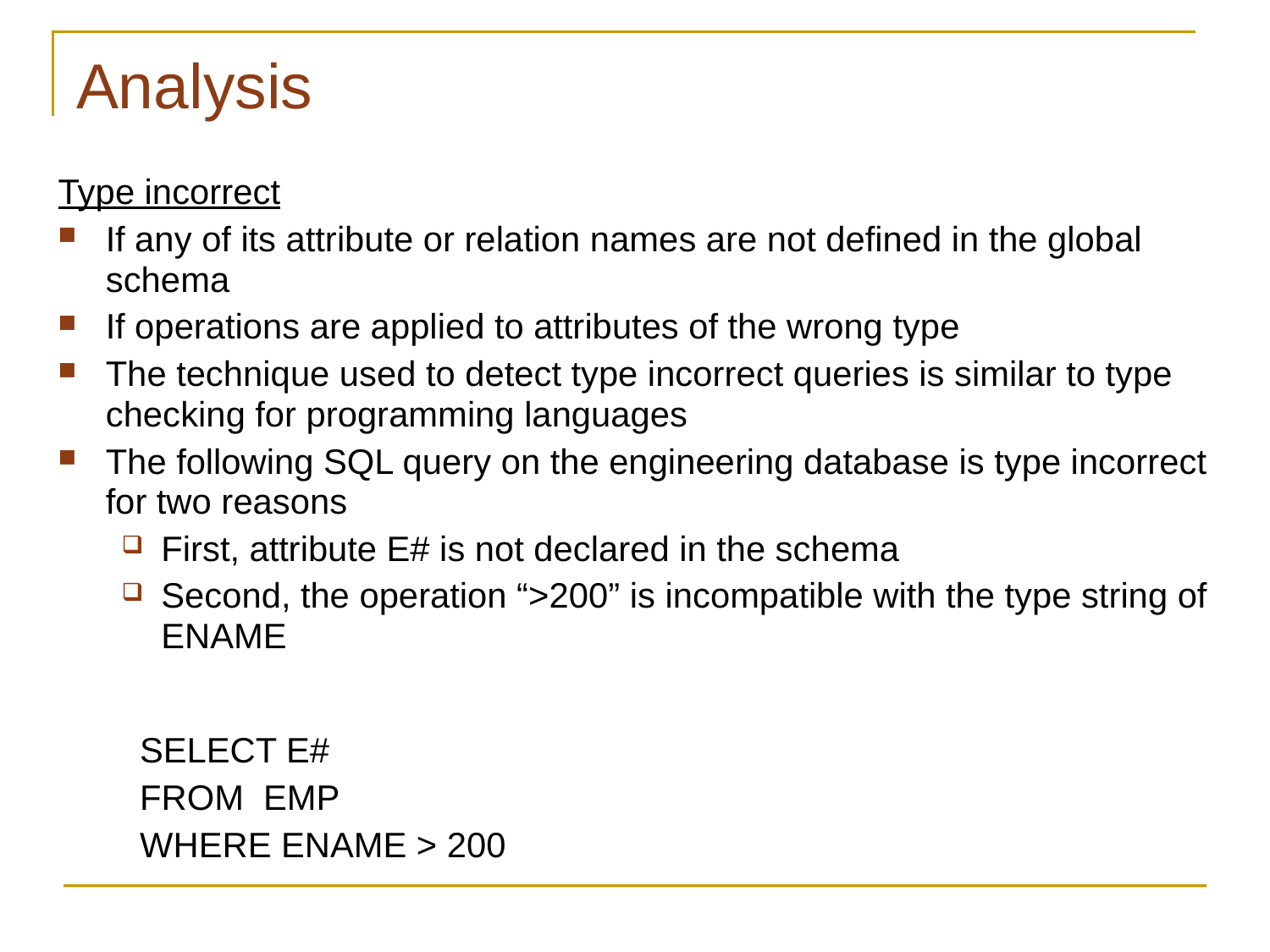

# Analysis
Type incorrect
If any of its attribute or relation names are not defined in the global schema
If operations are applied to attributes of the wrong type
The technique used to detect type incorrect queries is similar to type checking for programming languages
The following SQL query on the engineering database is type incorrect for two reasons
First, attribute E# is not declared in the schema
Second, the operation “>200” is incompatible with the type string of ENAME

SELECT E#
FROM  EMP
WHERE ENAME > 200